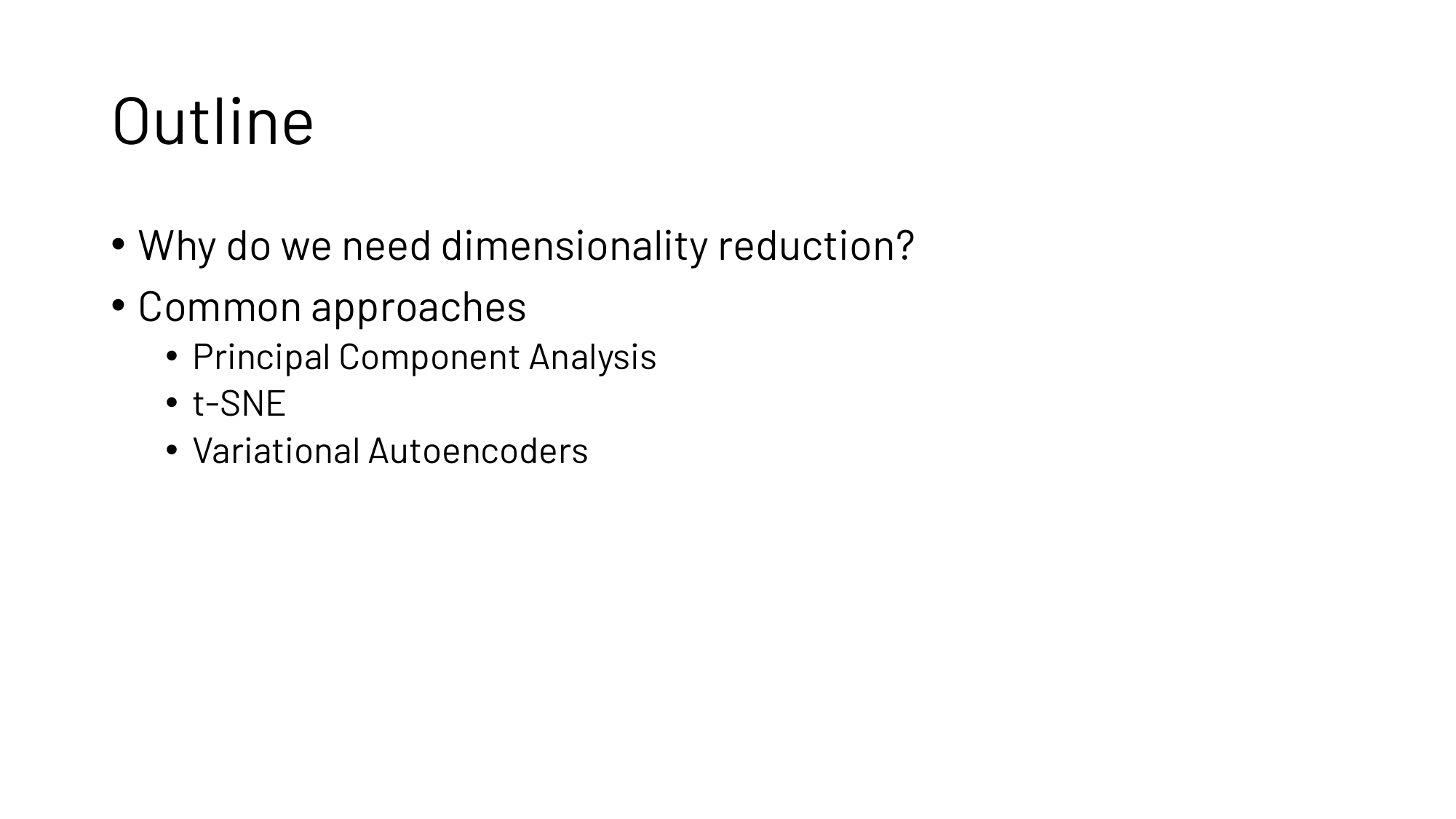

# Outline
Why do we need dimensionality reduction?
Common approaches
Principal Component Analysis
t-SNE
Variational Autoencoders